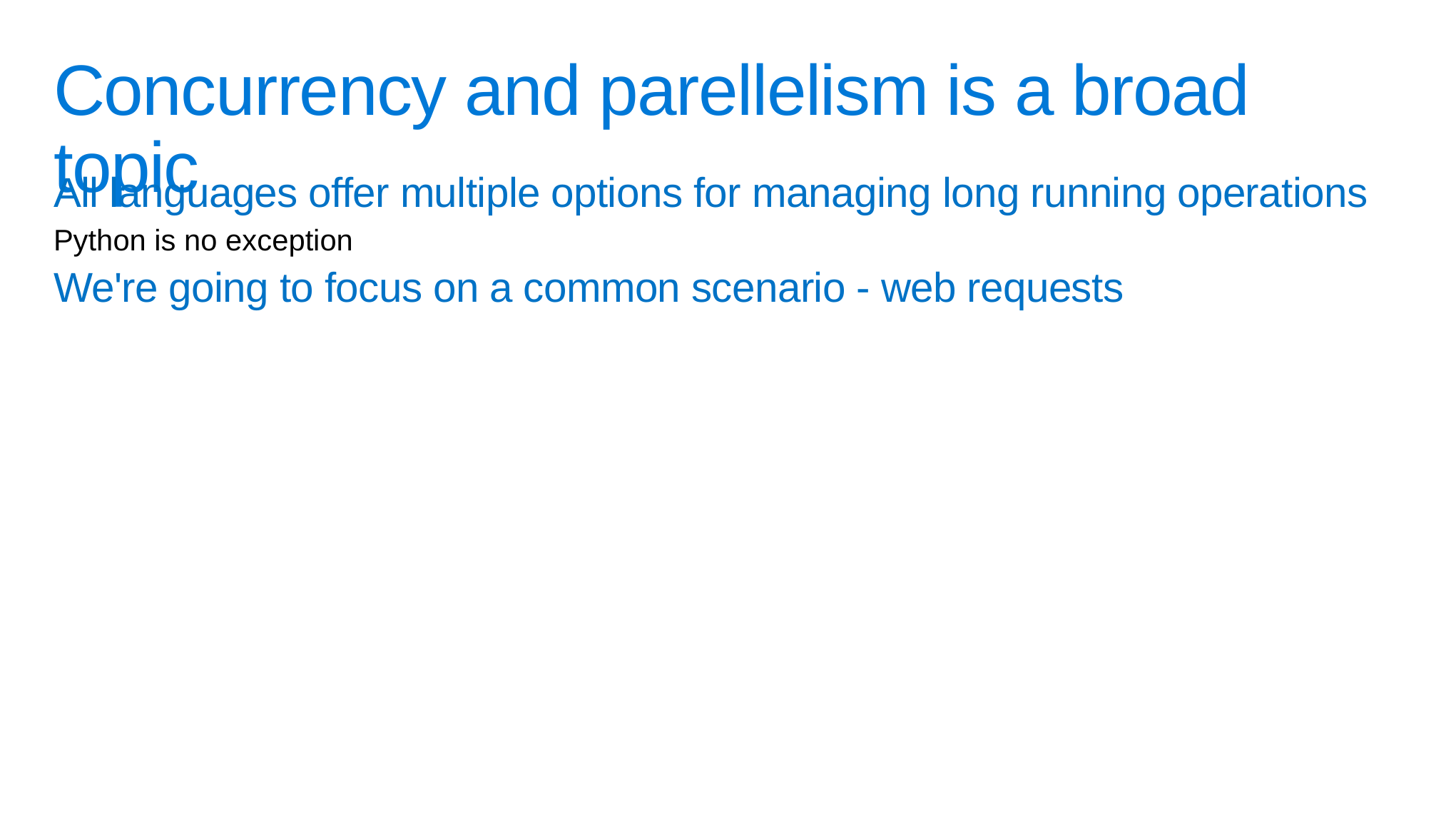

# Concurrency and parellelism is a broad topic
All languages offer multiple options for managing long running operations
Python is no exception
We're going to focus on a common scenario - web requests